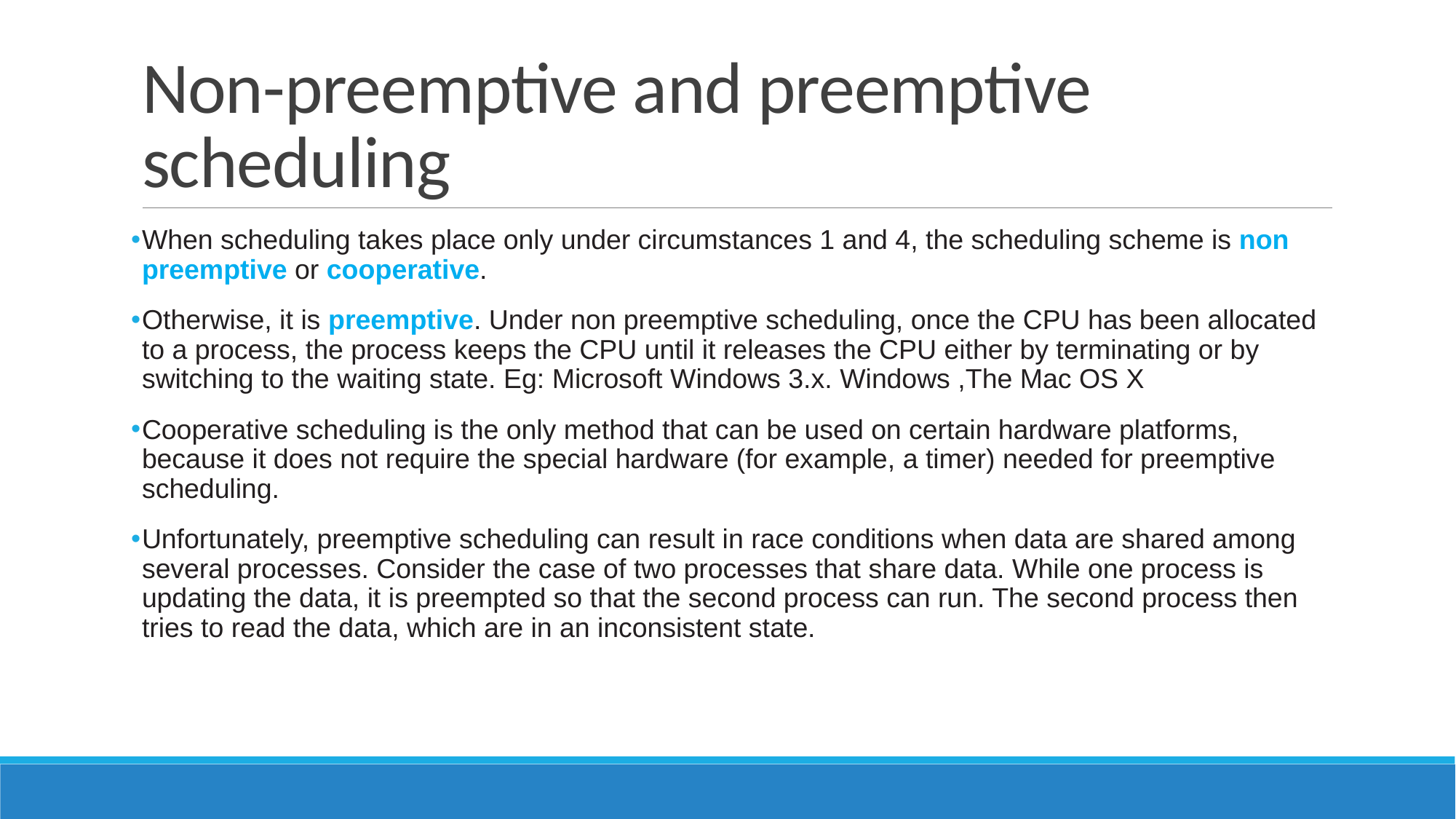

# Non-preemptive and preemptive scheduling
When scheduling takes place only under circumstances 1 and 4, the scheduling scheme is non preemptive or cooperative.
Otherwise, it is preemptive. Under non preemptive scheduling, once the CPU has been allocated to a process, the process keeps the CPU until it releases the CPU either by terminating or by switching to the waiting state. Eg: Microsoft Windows 3.x. Windows ,The Mac OS X
Cooperative scheduling is the only method that can be used on certain hardware platforms, because it does not require the special hardware (for example, a timer) needed for preemptive scheduling.
Unfortunately, preemptive scheduling can result in race conditions when data are shared among several processes. Consider the case of two processes that share data. While one process is updating the data, it is preempted so that the second process can run. The second process then tries to read the data, which are in an inconsistent state.